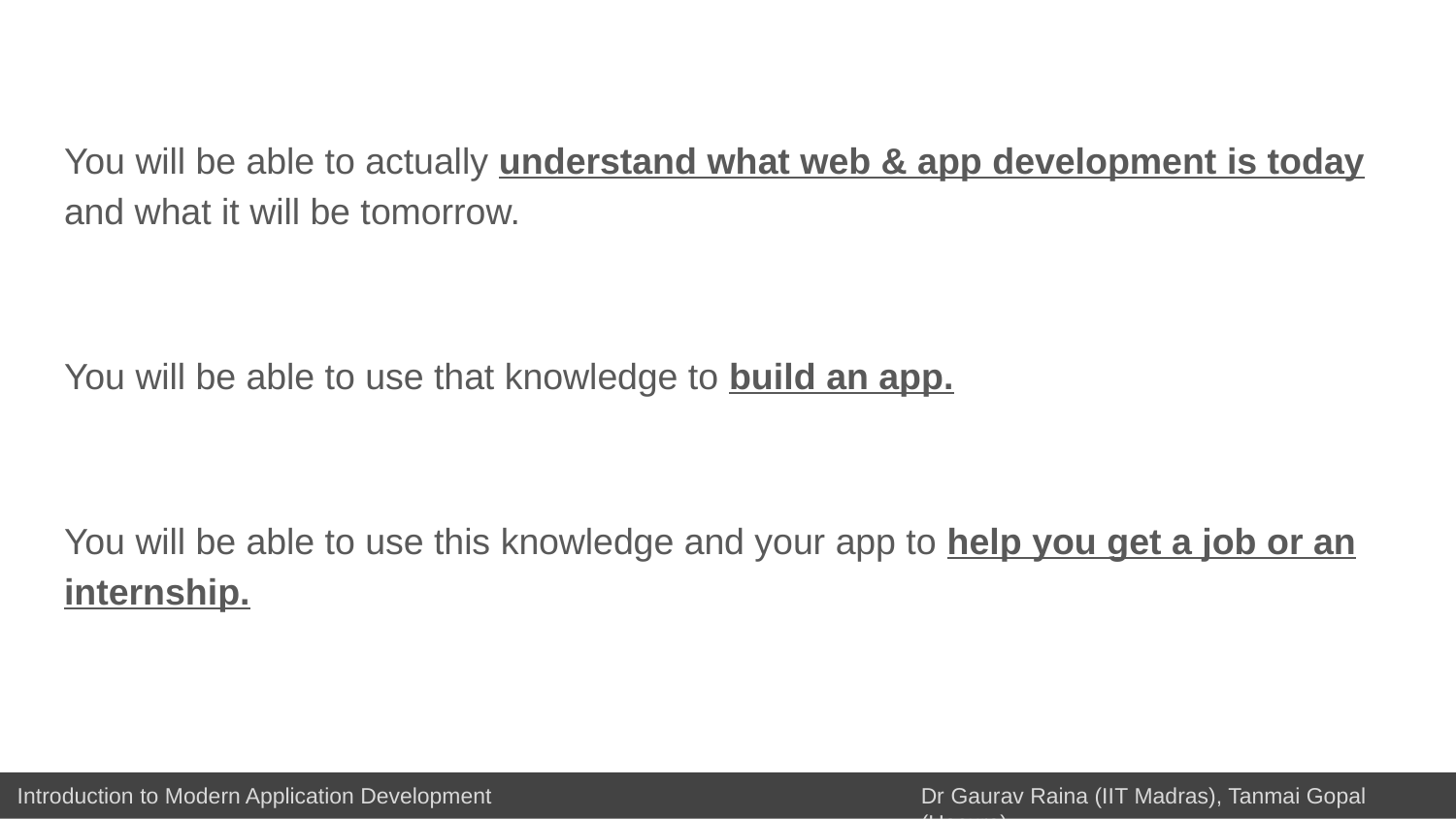

You will be able to actually understand what web & app development is today and what it will be tomorrow.

You will be able to use that knowledge to build an app.

You will be able to use this knowledge and your app to help you get a job or an internship.